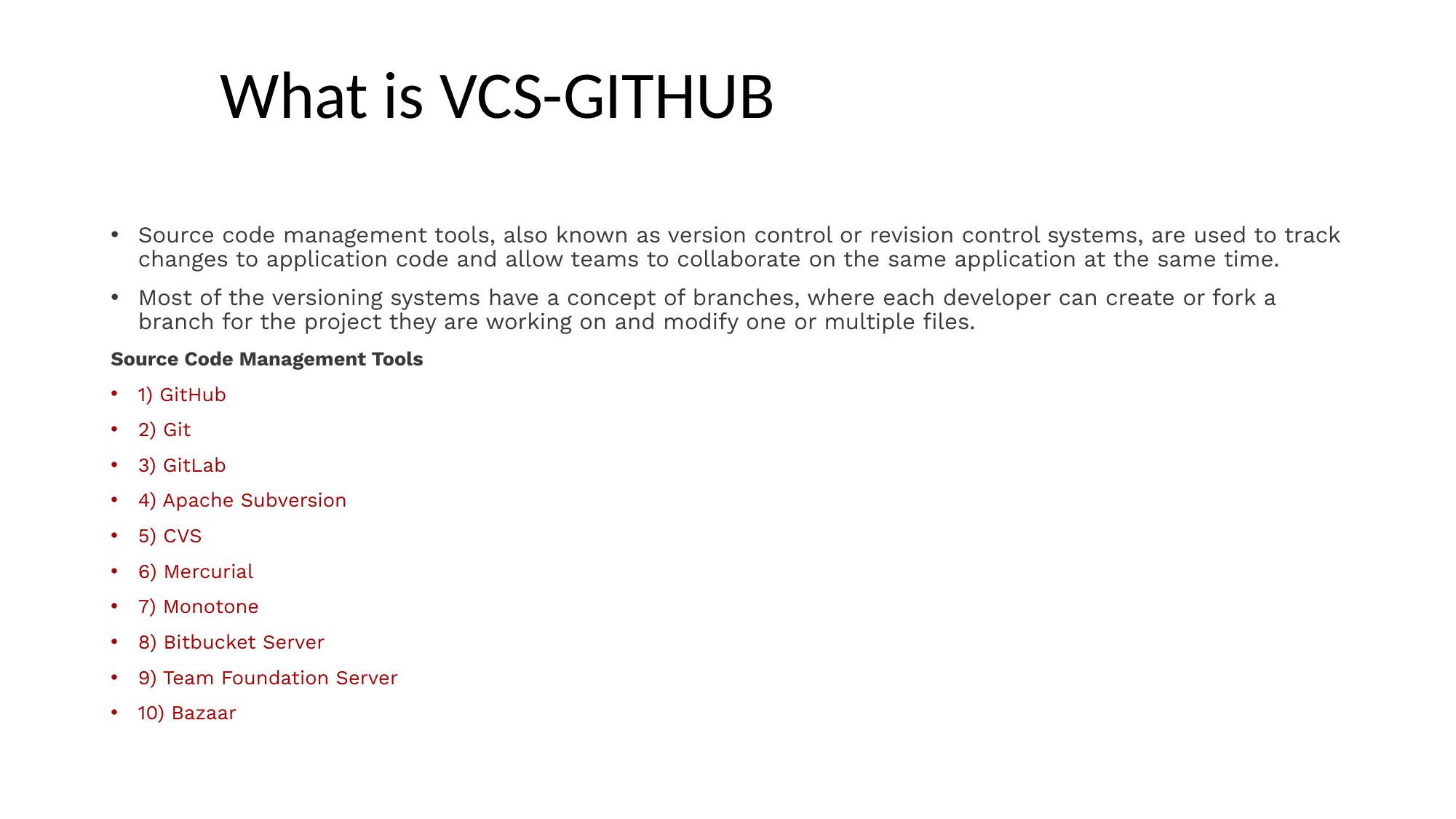

# What is VCS-GITHUB
Source code management tools, also known as version control or revision control systems, are used to track changes to application code and allow teams to collaborate on the same application at the same time.
Most of the versioning systems have a concept of branches, where each developer can create or fork a branch for the project they are working on and modify one or multiple files.
Source Code Management Tools
1) GitHub
2) Git
3) GitLab
4) Apache Subversion
5) CVS
6) Mercurial
7) Monotone
8) Bitbucket Server
9) Team Foundation Server
10) Bazaar